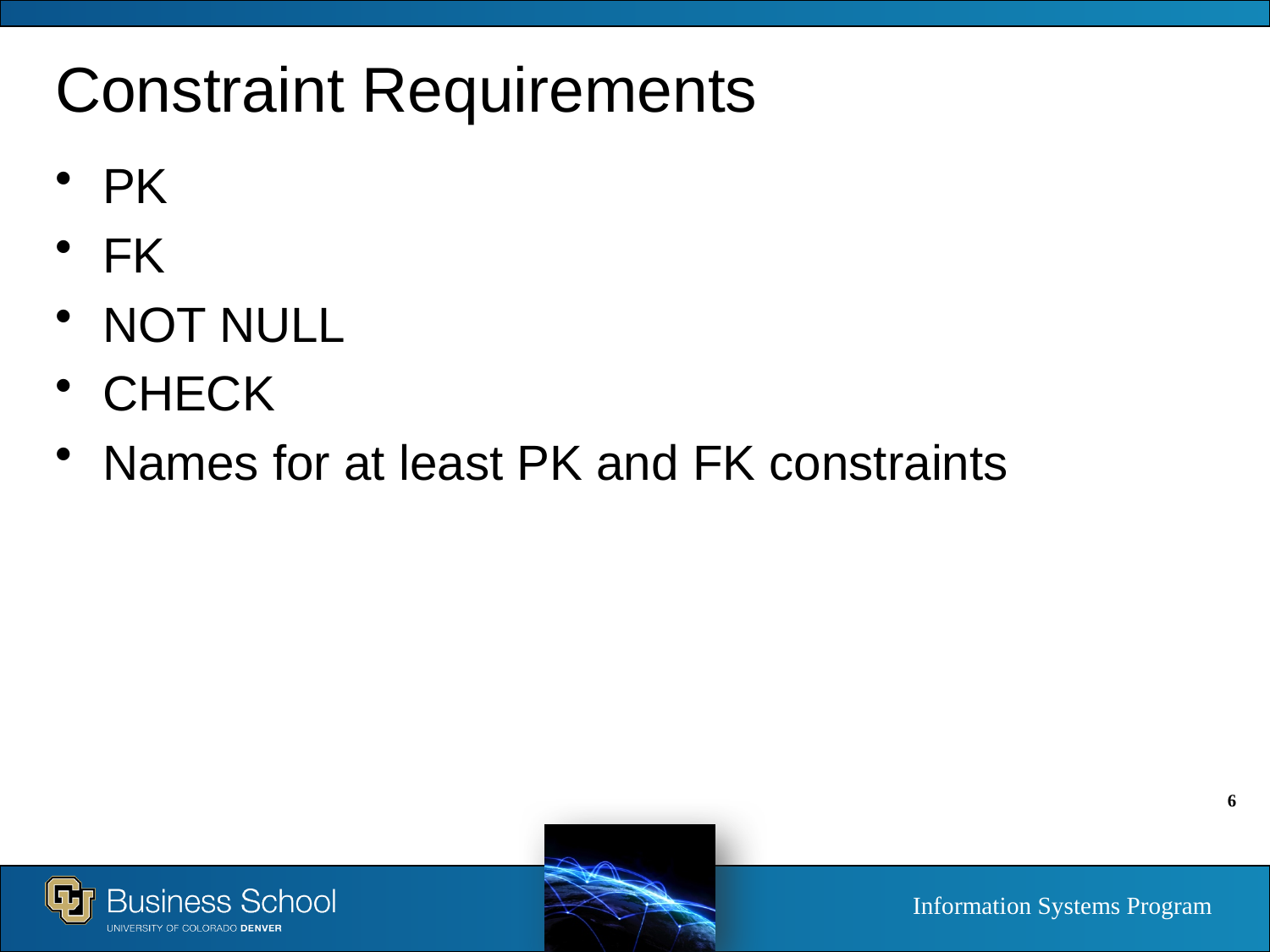

# Constraint Requirements
PK
FK
NOT NULL
CHECK
Names for at least PK and FK constraints